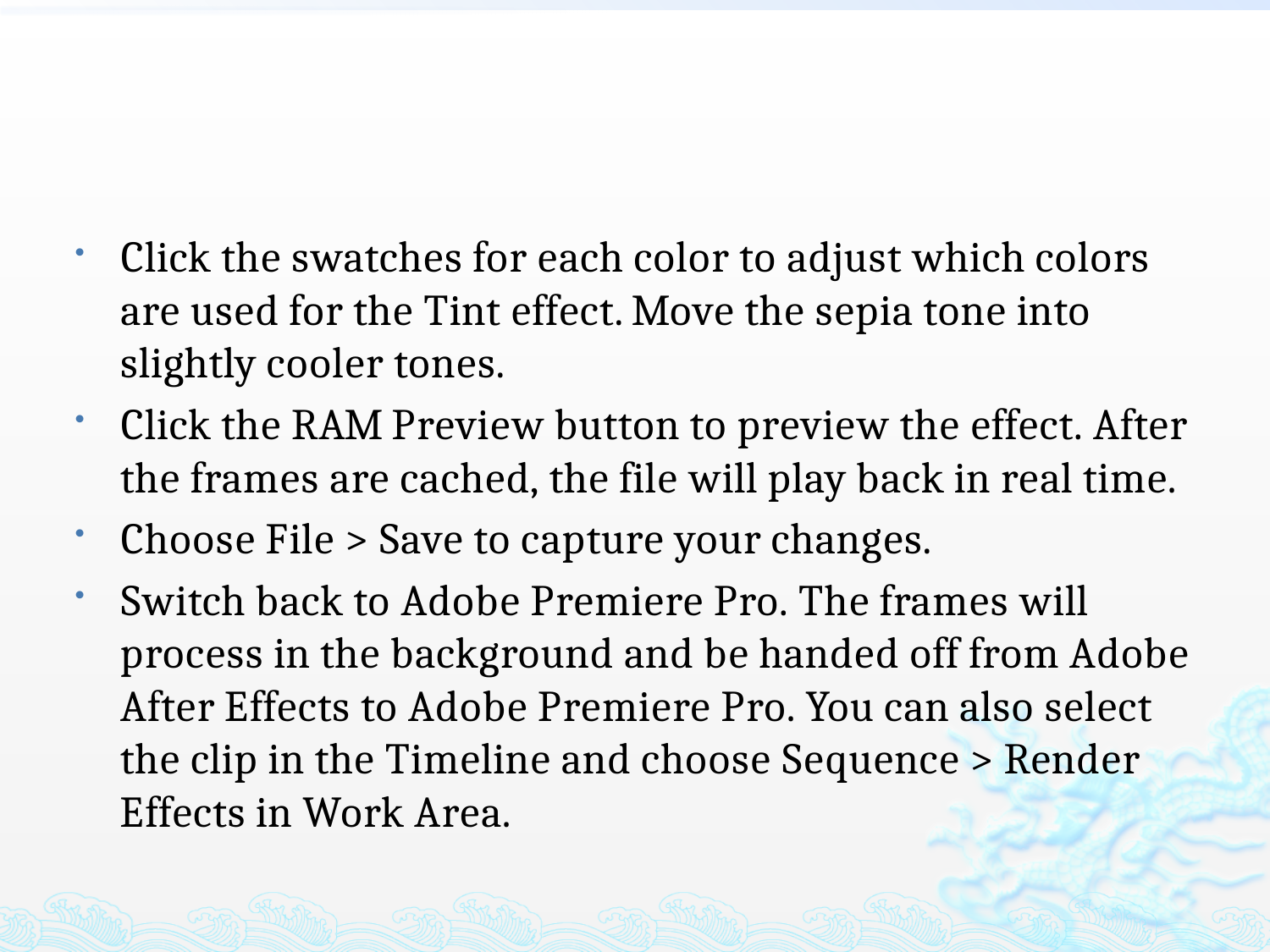

#
Click the swatches for each color to adjust which colors are used for the Tint effect. Move the sepia tone into slightly cooler tones.
Click the RAM Preview button to preview the effect. After the frames are cached, the file will play back in real time.
Choose File > Save to capture your changes.
Switch back to Adobe Premiere Pro. The frames will process in the background and be handed off from Adobe After Effects to Adobe Premiere Pro. You can also select the clip in the Timeline and choose Sequence > Render Effects in Work Area.